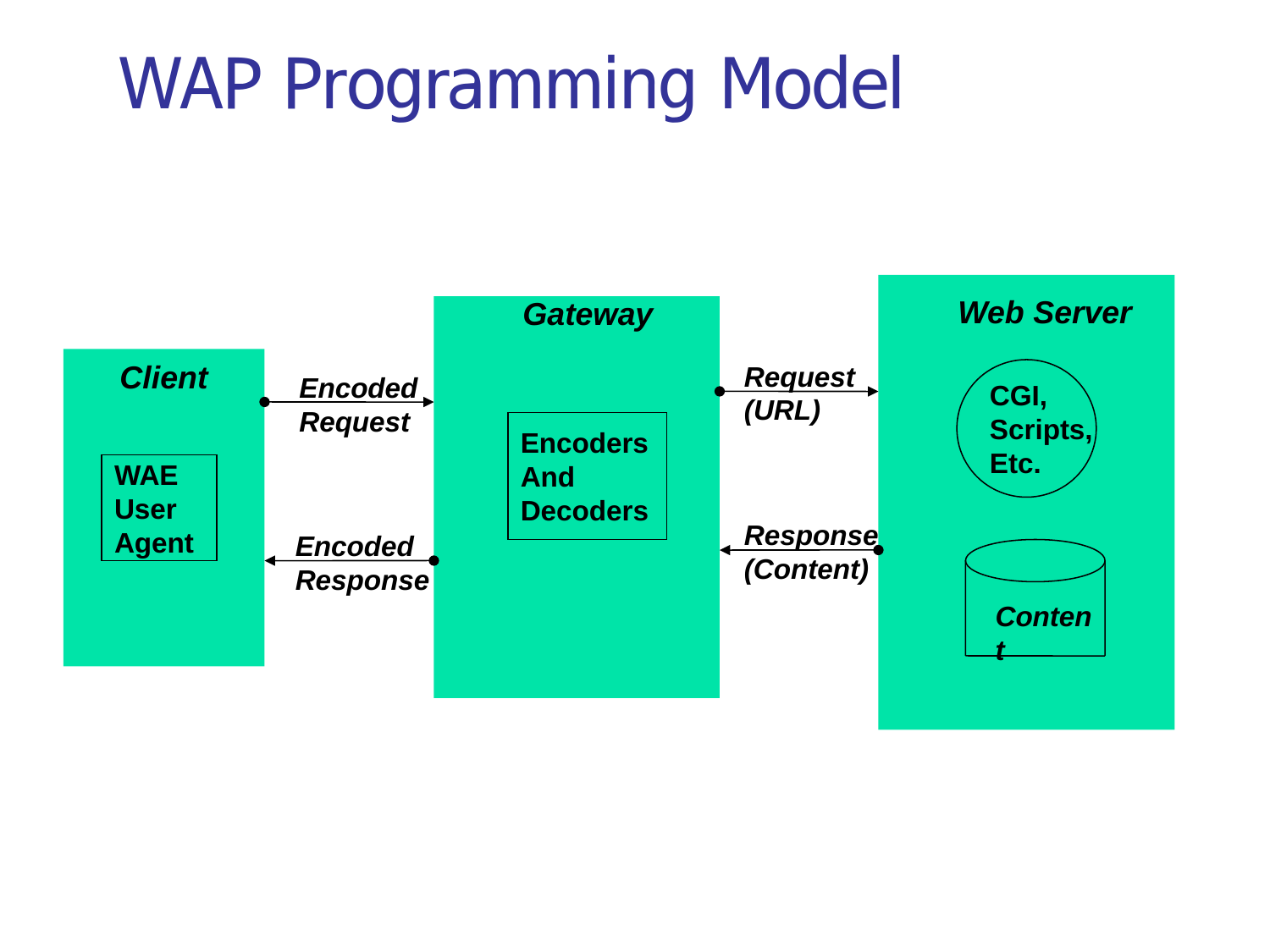

# WAP Programming Model

Web Server
CGI,
Scripts,
Etc.

Content

Gateway

Client
WAE
User
Agent
Request
(URL)
Encoded
Request

Encoders
And
Decoders
Response
(Content)
Encoded
Response